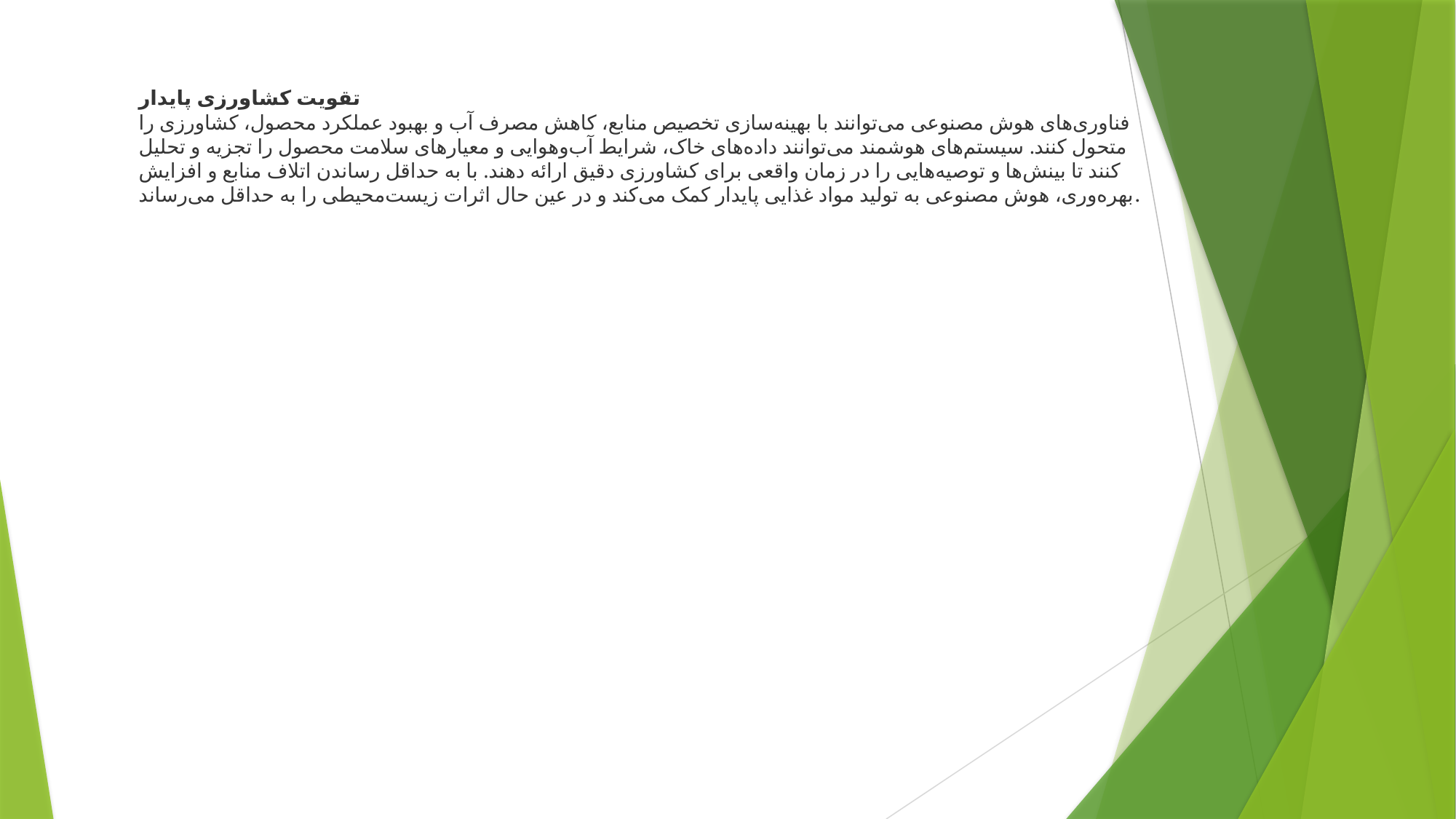

# تقویت کشاورزی پایدار فناوری‌های هوش مصنوعی می‌توانند با بهینه‌سازی تخصیص منابع، کاهش مصرف آب و بهبود عملکرد محصول، کشاورزی را متحول کنند. سیستم‌های هوشمند می‌توانند داده‌های خاک، شرایط آب‌وهوایی و معیارهای سلامت محصول را تجزیه و تحلیل کنند تا بینش‌ها و توصیه‌هایی را در زمان واقعی برای کشاورزی دقیق ارائه دهند. با به حداقل رساندن اتلاف منابع و افزایش بهره‌وری، هوش مصنوعی به تولید مواد غذایی پایدار کمک می‌کند و در عین حال اثرات زیست‌محیطی را به حداقل می‌رساند.